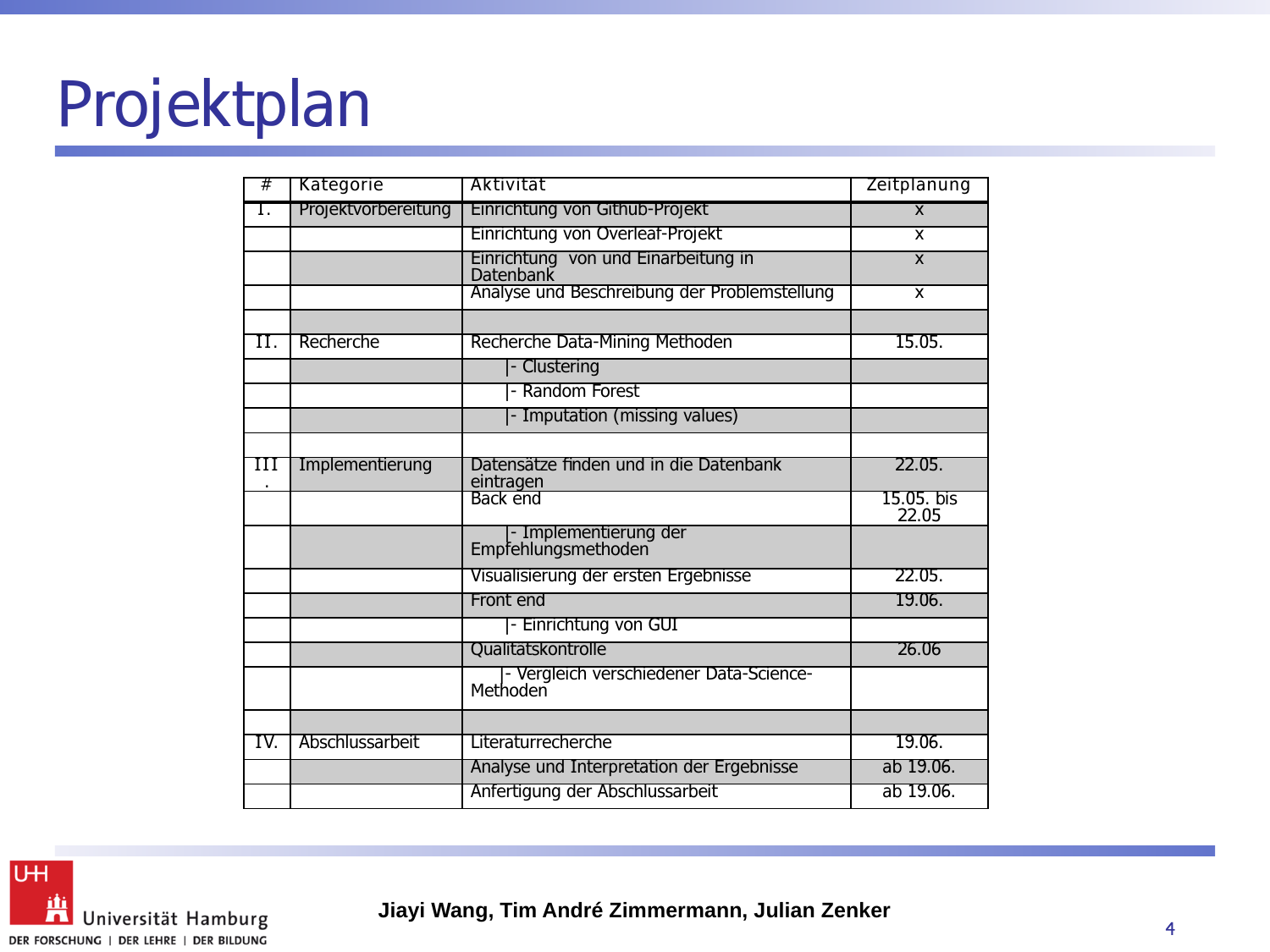

Projektplan
| # | Kategorie | Aktivität | Zeitplanung |
| --- | --- | --- | --- |
| I. | Projektvorbereitung | Einrichtung von Github-Projekt | x |
|  |  | Einrichtung von Overleaf-Projekt | x |
|  |  | Einrichtung von und Einarbeitung in Datenbank | x |
|  |  | Analyse und Beschreibung der Problemstellung | x |
|  |  |  |  |
| II. | Recherche | Recherche Data-Mining Methoden | 15.05. |
|  |  | |- Clustering |  |
|  |  | |- Random Forest |  |
|  |  | |- Imputation (missing values) |  |
|  |  |  |  |
| III. | Implementierung | Datensätze finden und in die Datenbank eintragen | 22.05. |
|  |  | Back end | 15.05. bis 22.05 |
|  |  | |- Implementierung der Empfehlungsmethoden |  |
|  |  | Visualisierung der ersten Ergebnisse | 22.05. |
|  |  | Front end | 19.06. |
|  |  | |- Einrichtung von GUI |  |
|  |  | Qualitätskontrolle | 26.06 |
|  |  | |- Vergleich verschiedener Data-Science-Methoden |  |
|  |  |  |  |
| IV. | Abschlussarbeit | Literaturrecherche | 19.06. |
|  |  | Analyse und Interpretation der Ergebnisse | ab 19.06. |
|  |  | Anfertigung der Abschlussarbeit | ab 19.06. |

# Projektplan
Jiayi Wang, Tim André Zimmermann, Julian Zenker